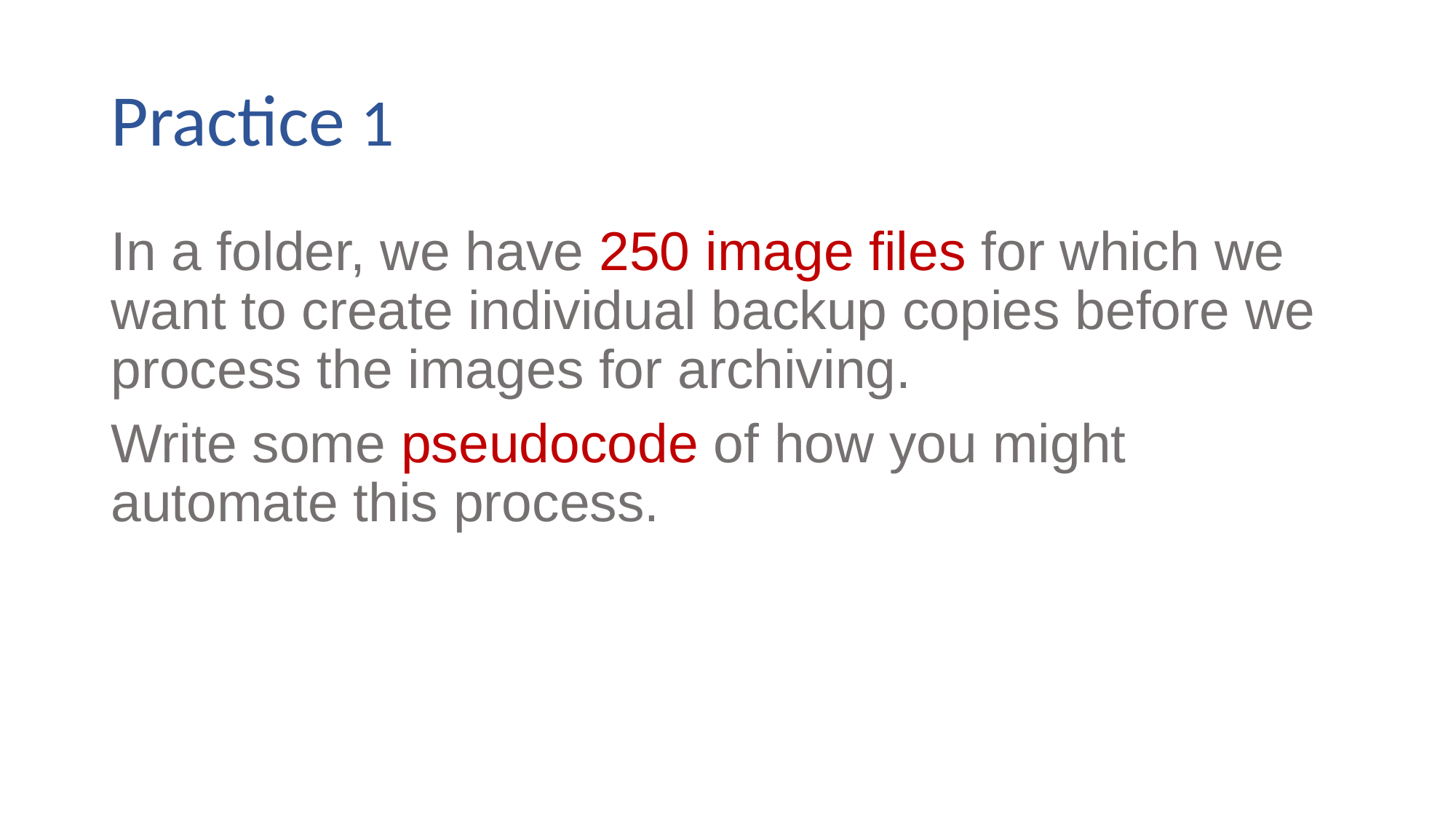

# Practice 1
In a folder, we have 250 image files for which we want to create individual backup copies before we process the images for archiving.
Write some pseudocode of how you might automate this process.